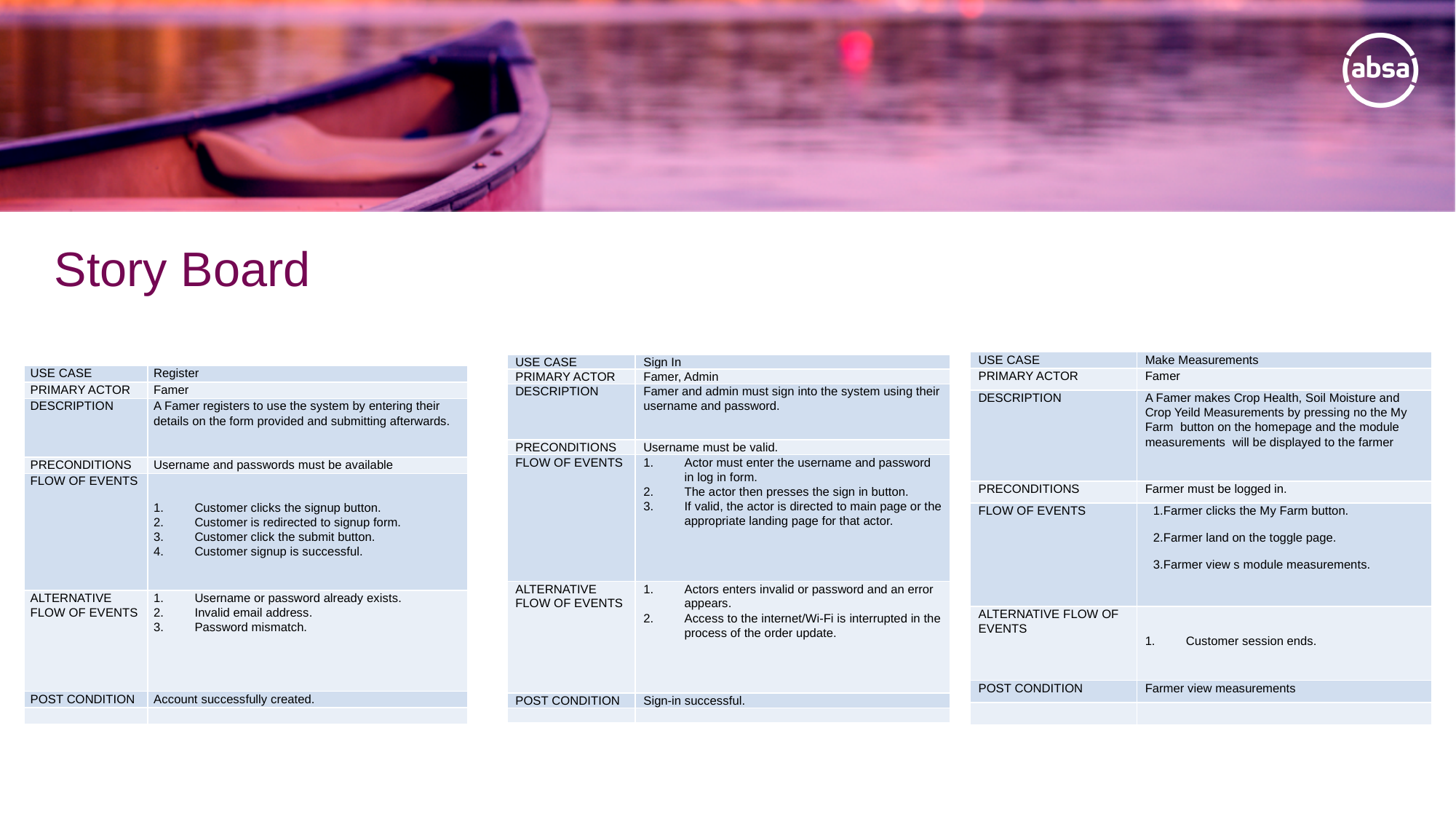

# Story Board
| USE CASE | Make Measurements |
| --- | --- |
| PRIMARY ACTOR | Famer |
| DESCRIPTION | A Famer makes Crop Health, Soil Moisture and Crop Yeild Measurements by pressing no the My Farm button on the homepage and the module measurements will be displayed to the farmer |
| PRECONDITIONS | Farmer must be logged in. |
| FLOW OF EVENTS | 1.Farmer clicks the My Farm button. 2.Farmer land on the toggle page. 3.Farmer view s module measurements. |
| ALTERNATIVE FLOW OF EVENTS | Customer session ends. |
| POST CONDITION | Farmer view measurements |
|  |  |
| USE CASE | Sign In |
| --- | --- |
| PRIMARY ACTOR | Famer, Admin |
| DESCRIPTION | Famer and admin must sign into the system using their username and password. |
| PRECONDITIONS | Username must be valid. |
| FLOW OF EVENTS | Actor must enter the username and password in log in form. The actor then presses the sign in button. If valid, the actor is directed to main page or the appropriate landing page for that actor. |
| ALTERNATIVE FLOW OF EVENTS | Actors enters invalid or password and an error appears. Access to the internet/Wi-Fi is interrupted in the process of the order update. |
| POST CONDITION | Sign-in successful. |
|  |  |
| USE CASE | Register |
| --- | --- |
| PRIMARY ACTOR | Famer |
| DESCRIPTION | A Famer registers to use the system by entering their details on the form provided and submitting afterwards. |
| PRECONDITIONS | Username and passwords must be available |
| FLOW OF EVENTS | Customer clicks the signup button. Customer is redirected to signup form. Customer click the submit button. Customer signup is successful. |
| ALTERNATIVE FLOW OF EVENTS | Username or password already exists. Invalid email address. Password mismatch. |
| POST CONDITION | Account successfully created. |
|  |  |